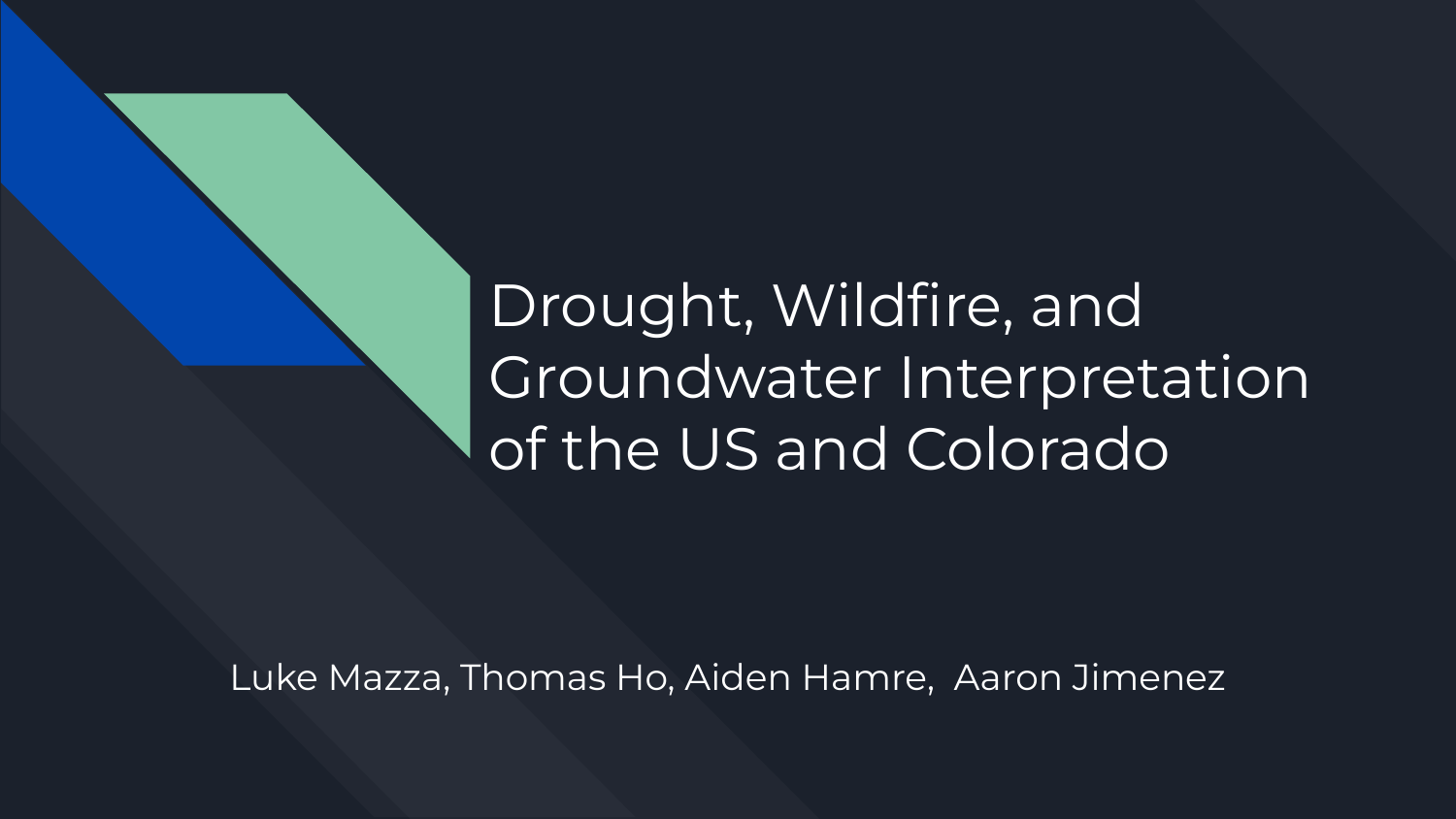

# Drought, Wildfire, and Groundwater Interpretation of the US and Colorado
Luke Mazza, Thomas Ho, Aiden Hamre,  Aaron Jimenez